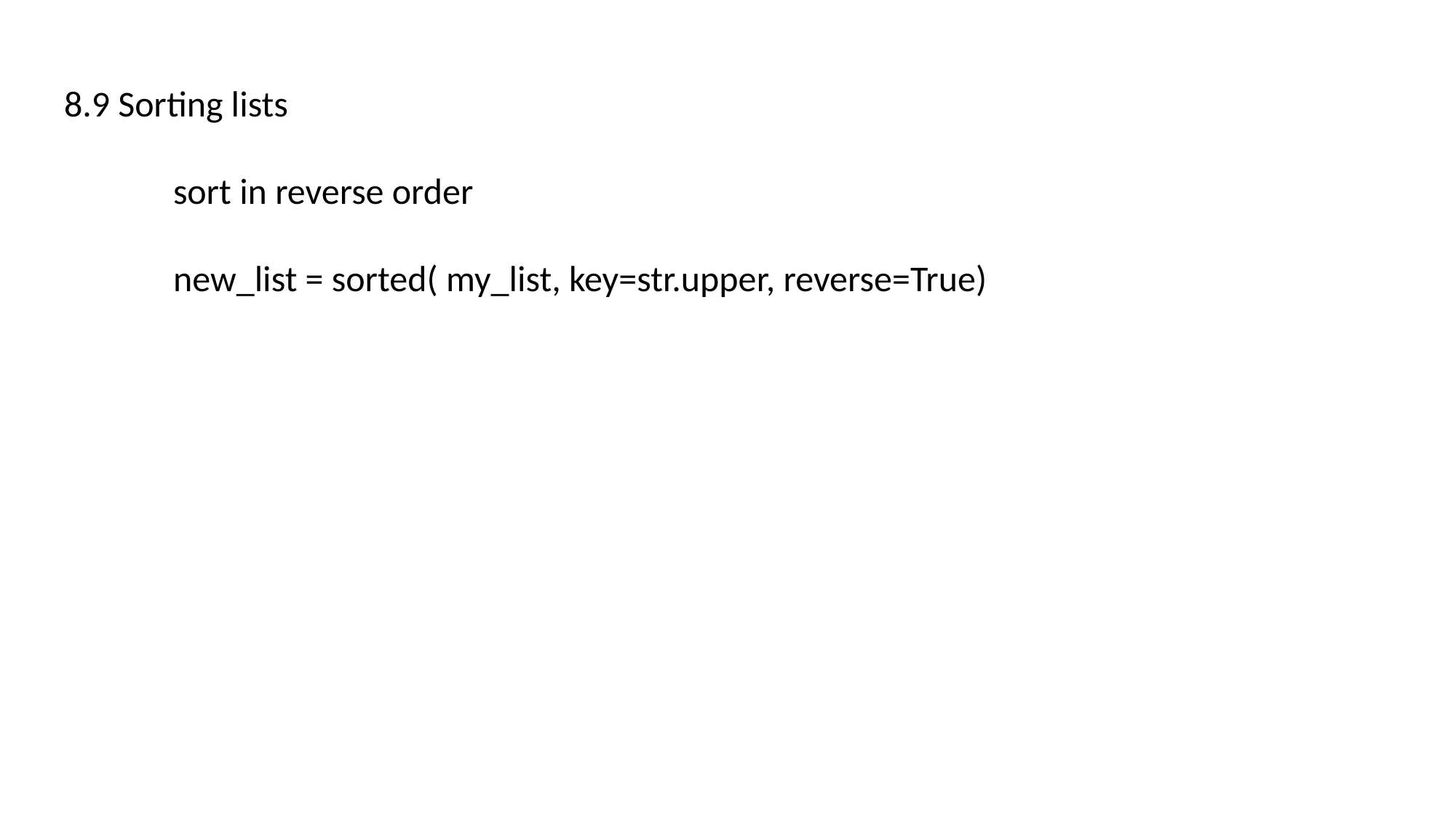

8.9 Sorting lists

	sort in reverse order

	new_list = sorted( my_list, key=str.upper, reverse=True)